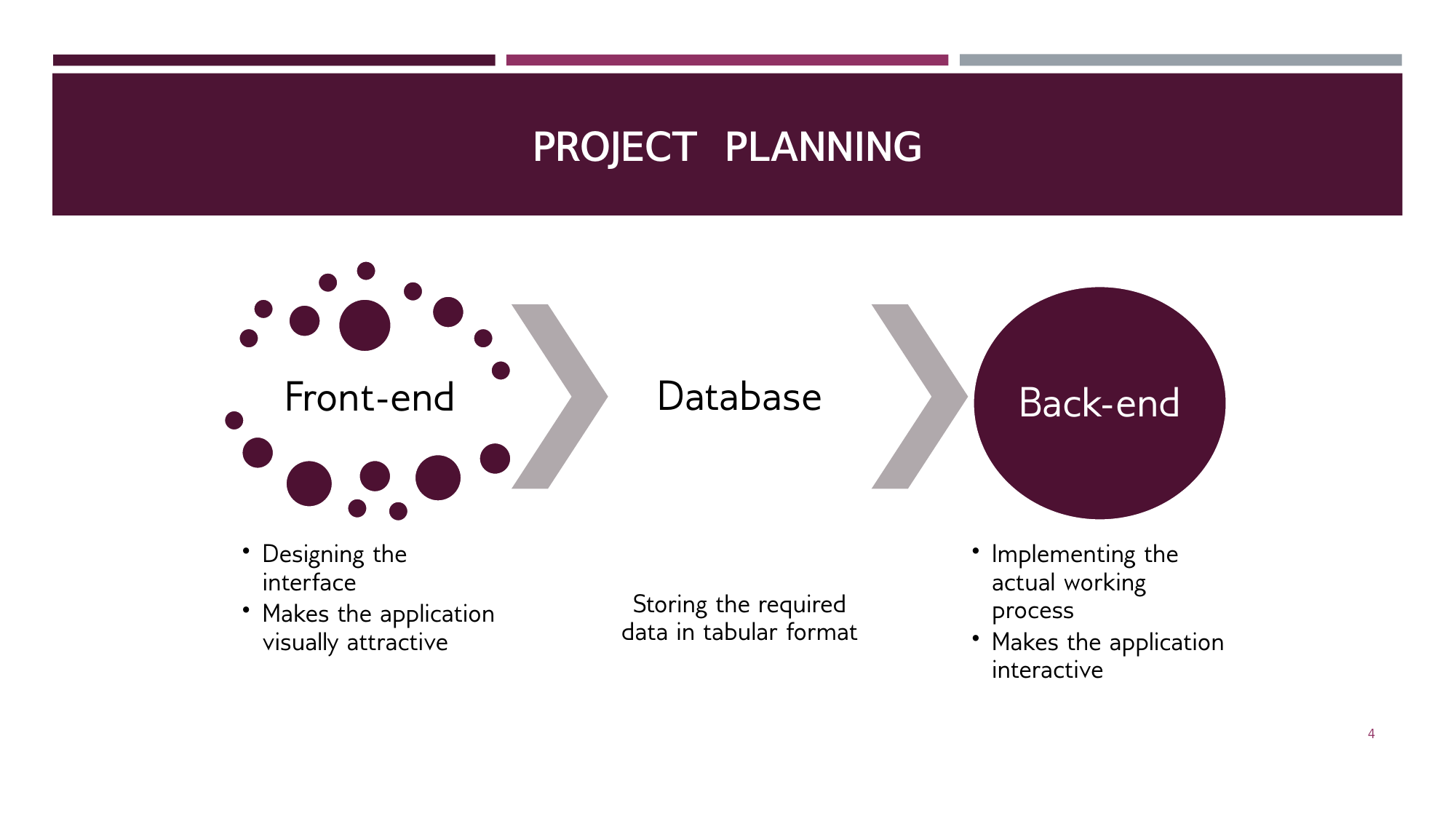

# PROJECT  PLANNING

Database
Back-end

Front-end

Designing the interface
Makes the application visually attractive

Storing the required data in tabular format

Implementing the actual working process
Makes the application interactive
4